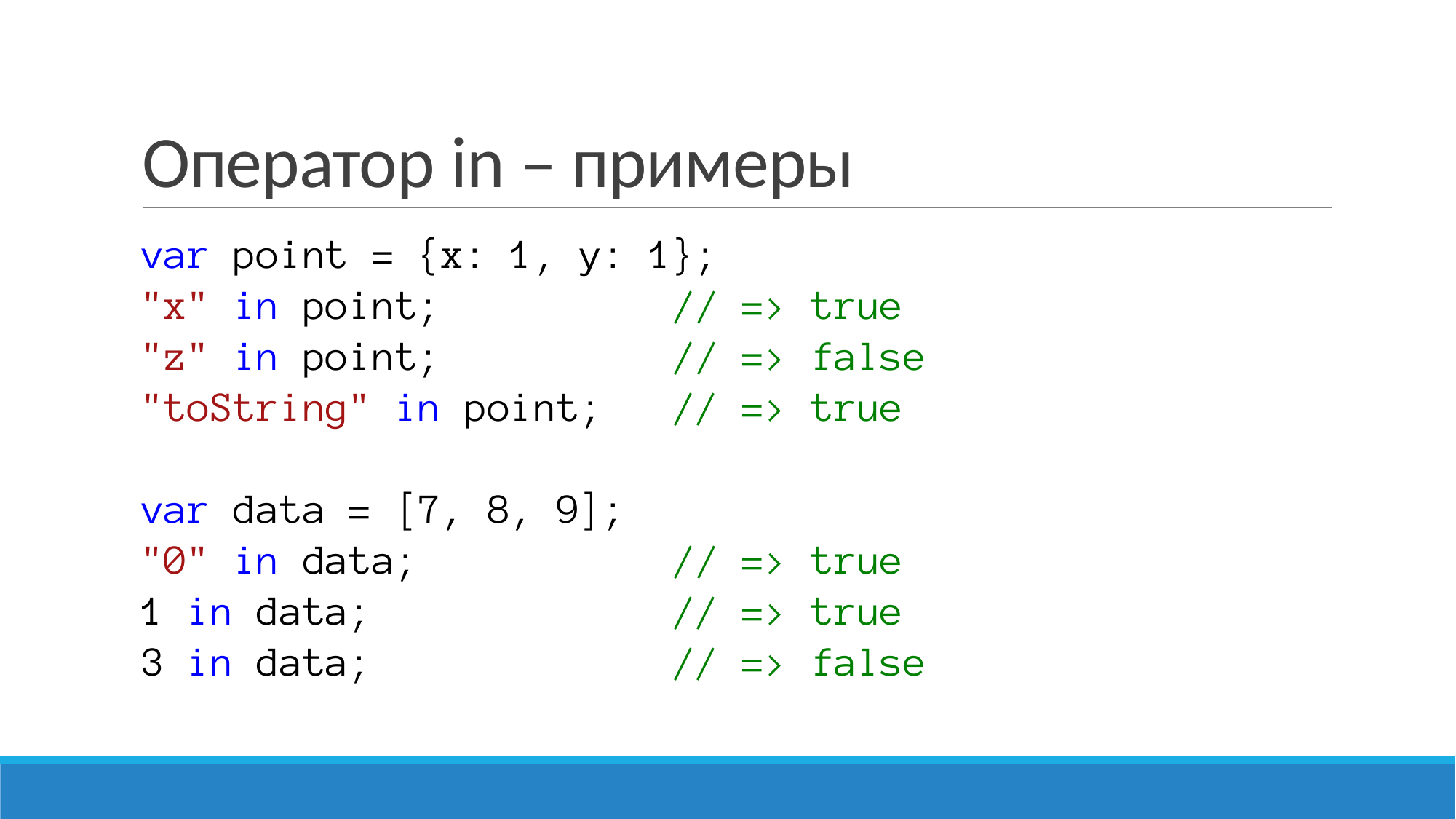

# Оператор in – примеры
var point = {x: 1, y: 1};
"x" in point;          // => true
"z" in point;          // => false
"toString" in point;   // => true

var data = [7, 8, 9];
"0" in data;           // => true
1 in data;             // => true
3 in data;             // => false